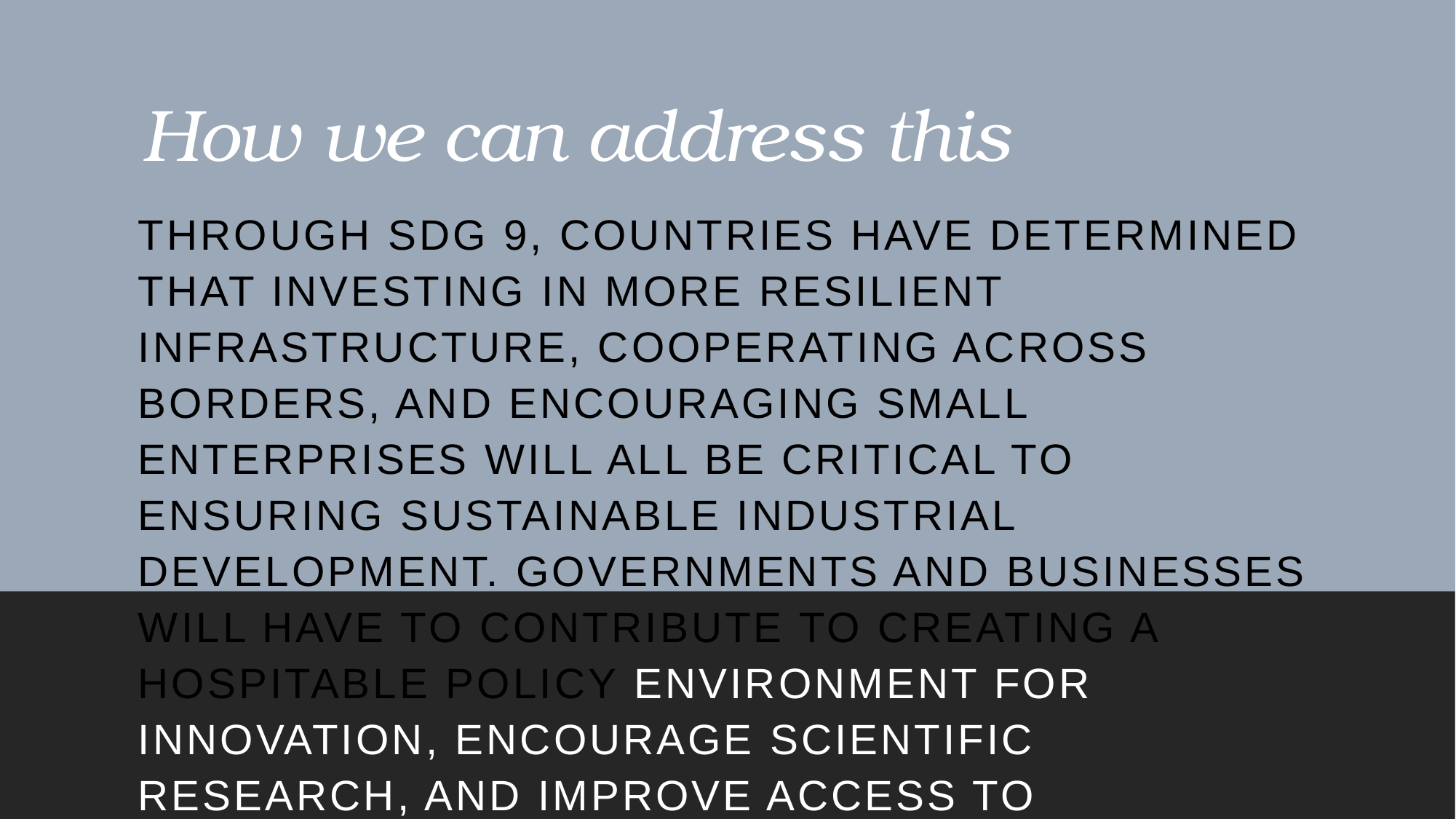

# How we can address this
Through SDG 9, countries have determined that investing in more resilient infrastructure, cooperating across borders, and encouraging small enterprises will all be critical to ensuring sustainable industrial development. Governments and businesses will have to contribute to creating a hospitable policy environment for innovation, encourage scientific research, and improve access to information technology universally.